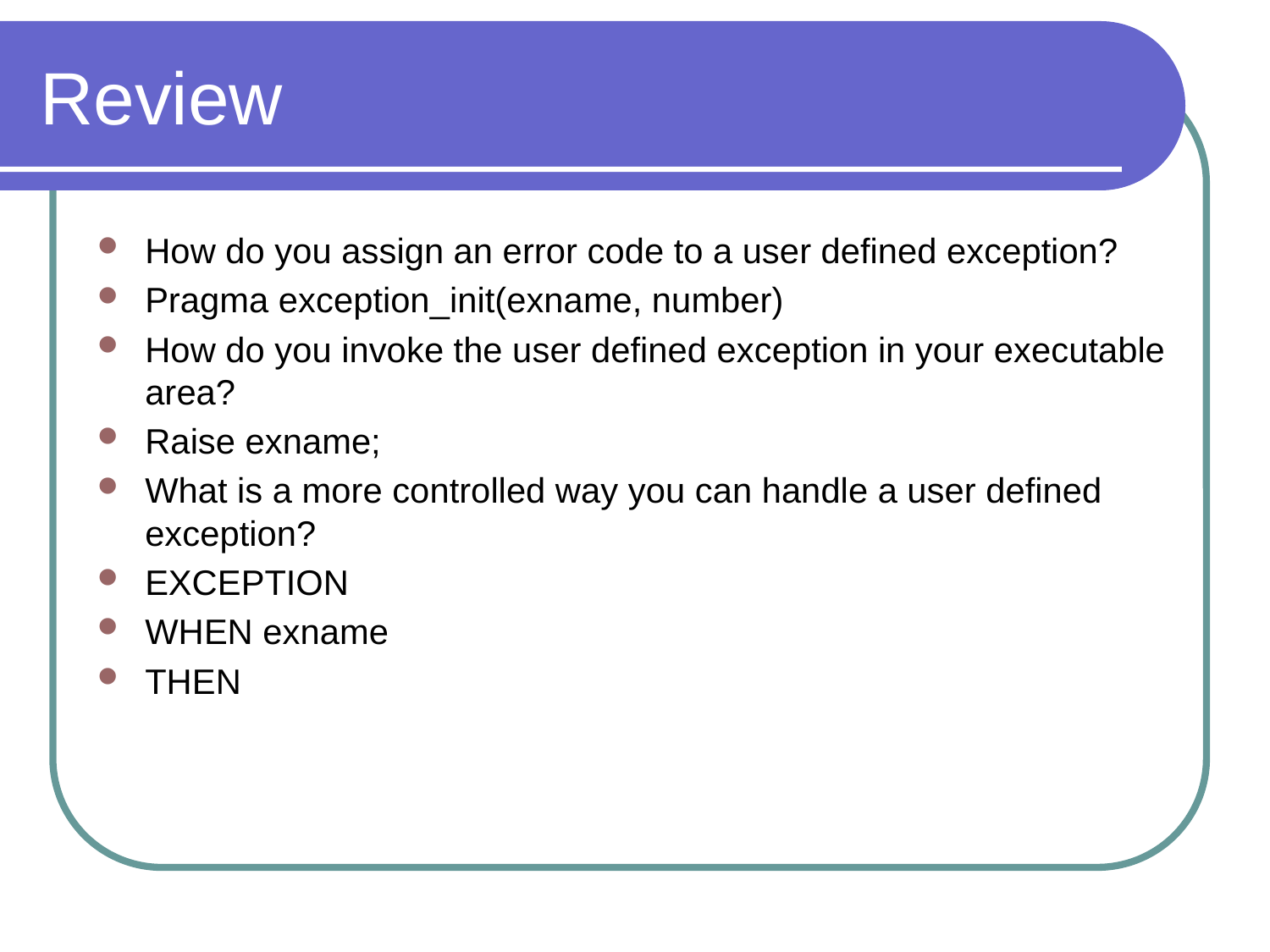

# Review
How do you assign an error code to a user defined exception?
Pragma exception_init(exname, number)
How do you invoke the user defined exception in your executable area?
Raise exname;
What is a more controlled way you can handle a user defined exception?
EXCEPTION
WHEN exname
THEN